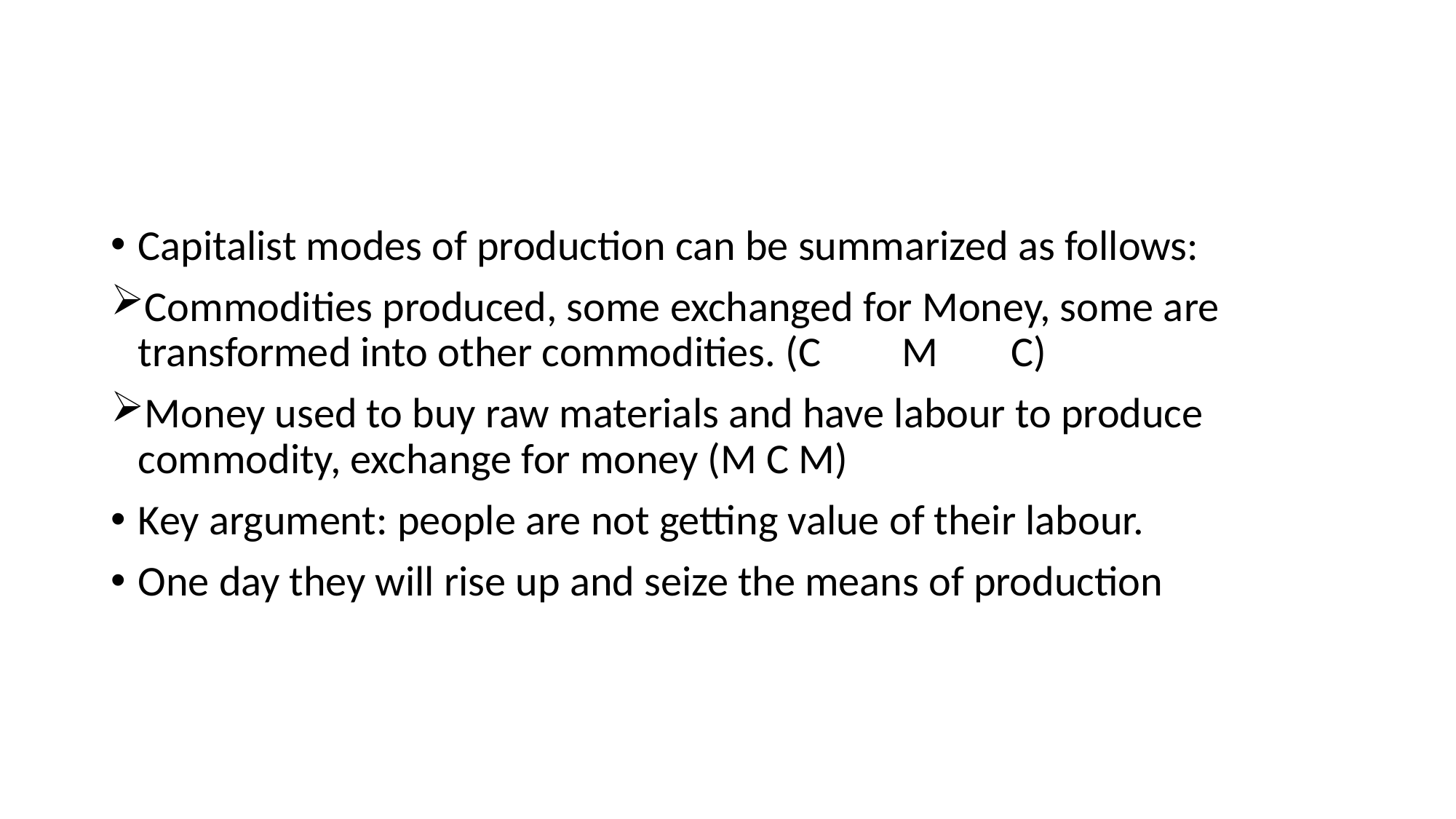

#
Capitalist modes of production can be summarized as follows:
Commodities produced, some exchanged for Money, some are transformed into other commodities. (C	M	C)
Money used to buy raw materials and have labour to produce commodity, exchange for money (M C M)
Key argument: people are not getting value of their labour.
One day they will rise up and seize the means of production